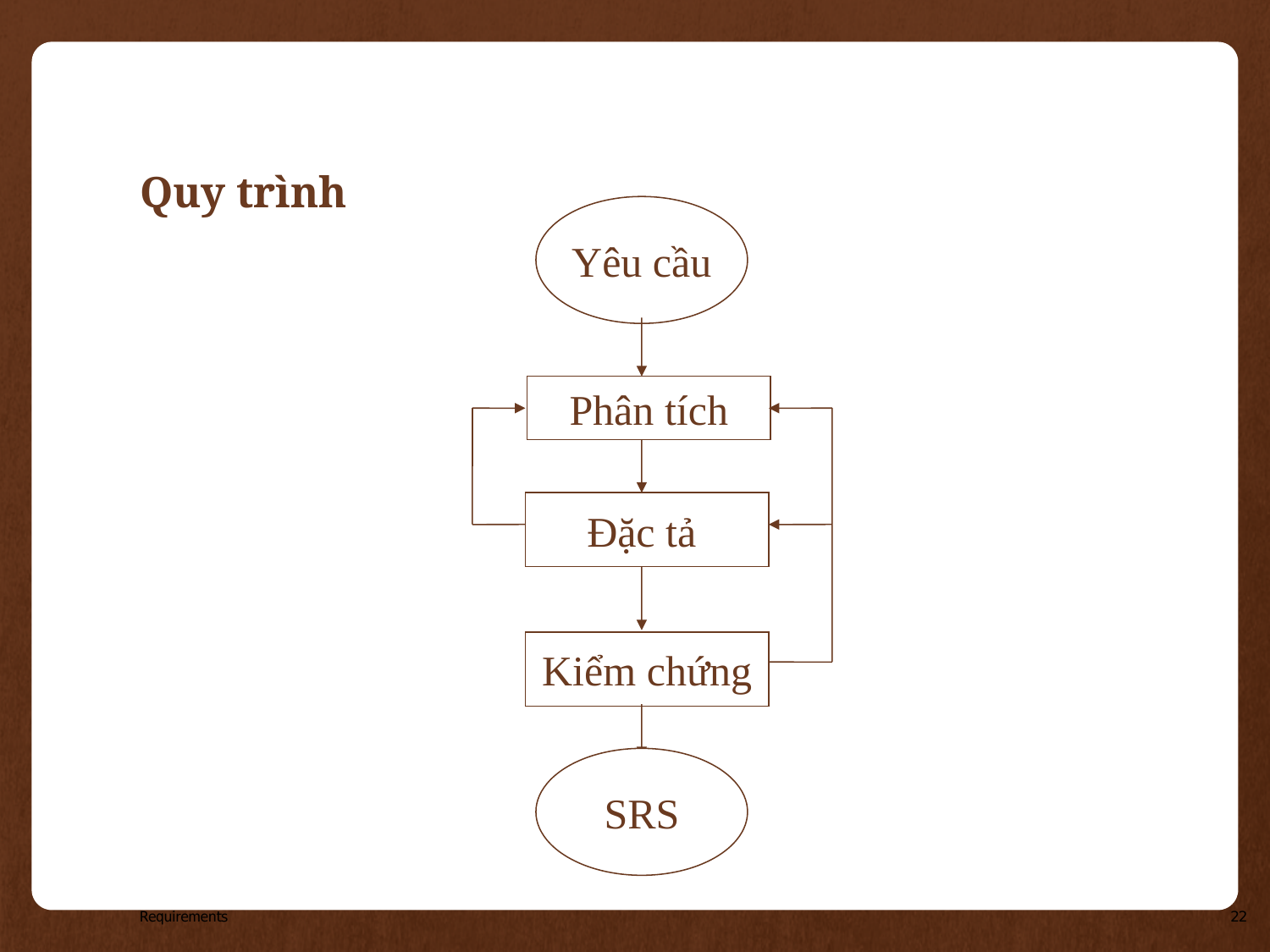

# Quy trình

Yêu cầu

Phân tích

Đặc tả

Kiểm chứng

SRS
Requirements
22